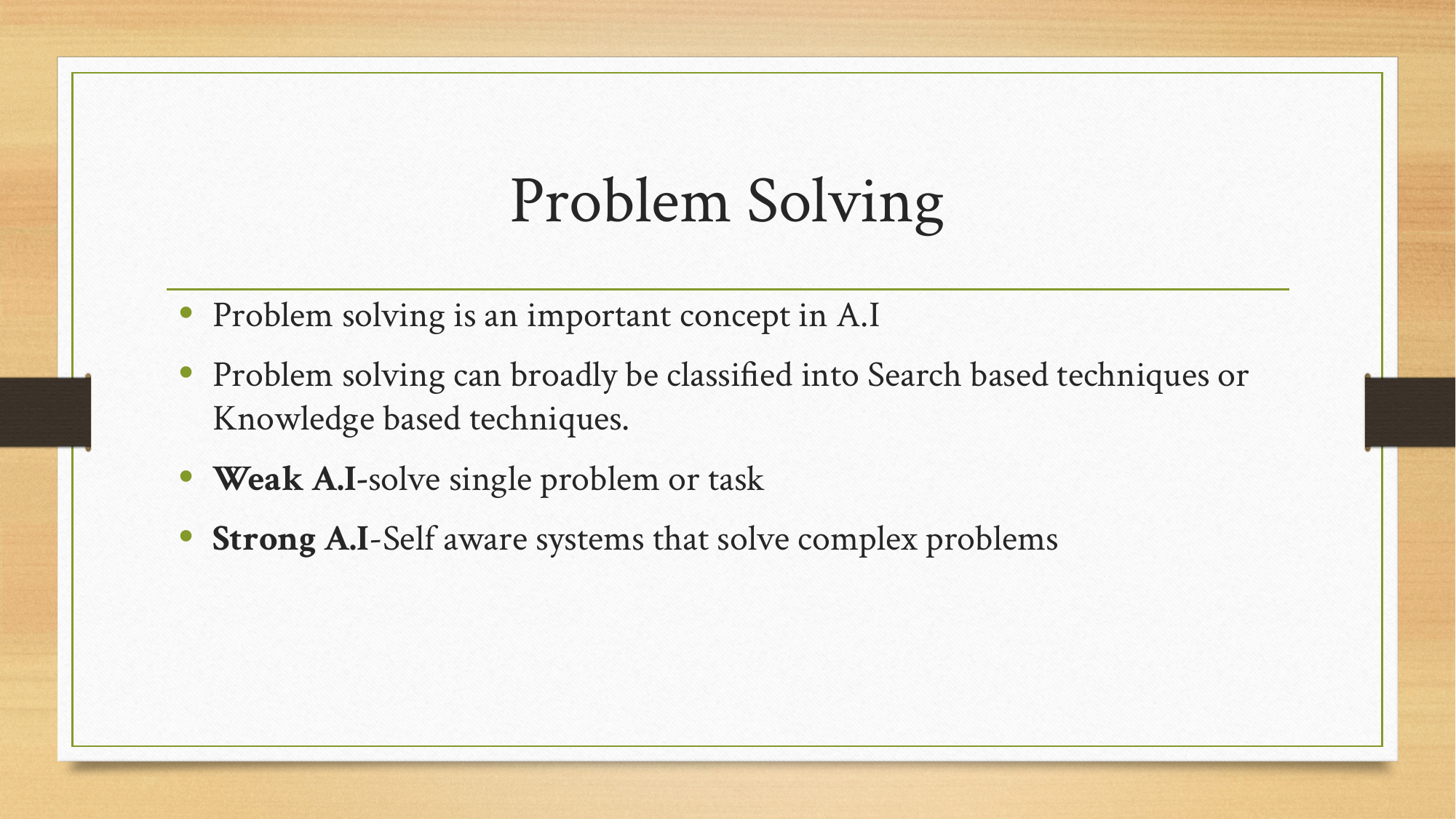

# Problem Solving
Problem solving is an important concept in A.I
Problem solving can broadly be classified into Search based techniques or Knowledge based techniques.
Weak A.I-solve single problem or task
Strong A.I-Self aware systems that solve complex problems